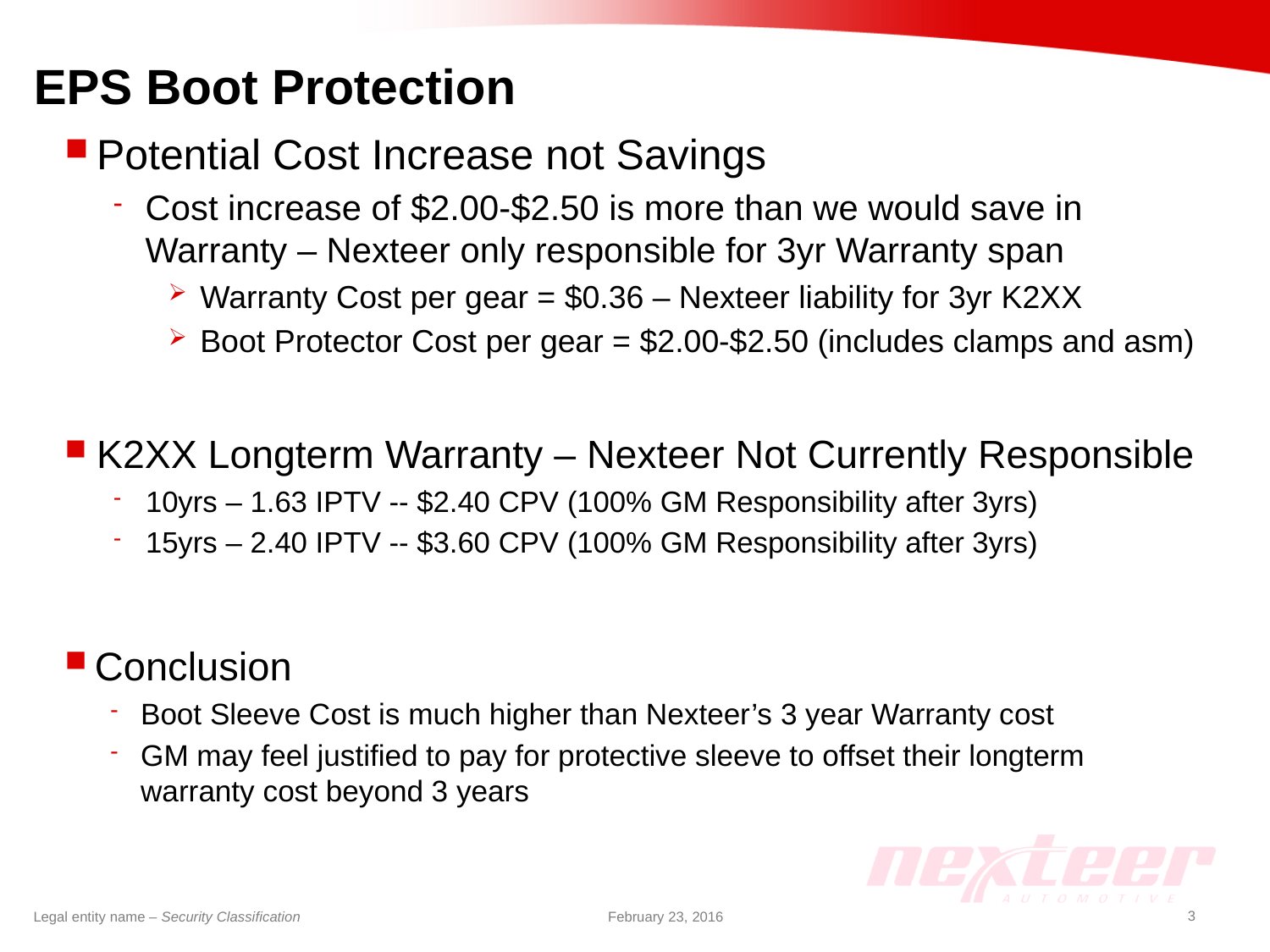

# EPS Boot Protection
Potential Cost Increase not Savings
Cost increase of $2.00-$2.50 is more than we would save in Warranty – Nexteer only responsible for 3yr Warranty span
Warranty Cost per gear = $0.36 – Nexteer liability for 3yr K2XX
Boot Protector Cost per gear = $2.00-$2.50 (includes clamps and asm)

K2XX Longterm Warranty – Nexteer Not Currently Responsible
10yrs – 1.63 IPTV -- $2.40 CPV (100% GM Responsibility after 3yrs)
15yrs – 2.40 IPTV -- $3.60 CPV (100% GM Responsibility after 3yrs)

Conclusion
Boot Sleeve Cost is much higher than Nexteer’s 3 year Warranty cost
GM may feel justified to pay for protective sleeve to offset their longterm warranty cost beyond 3 years